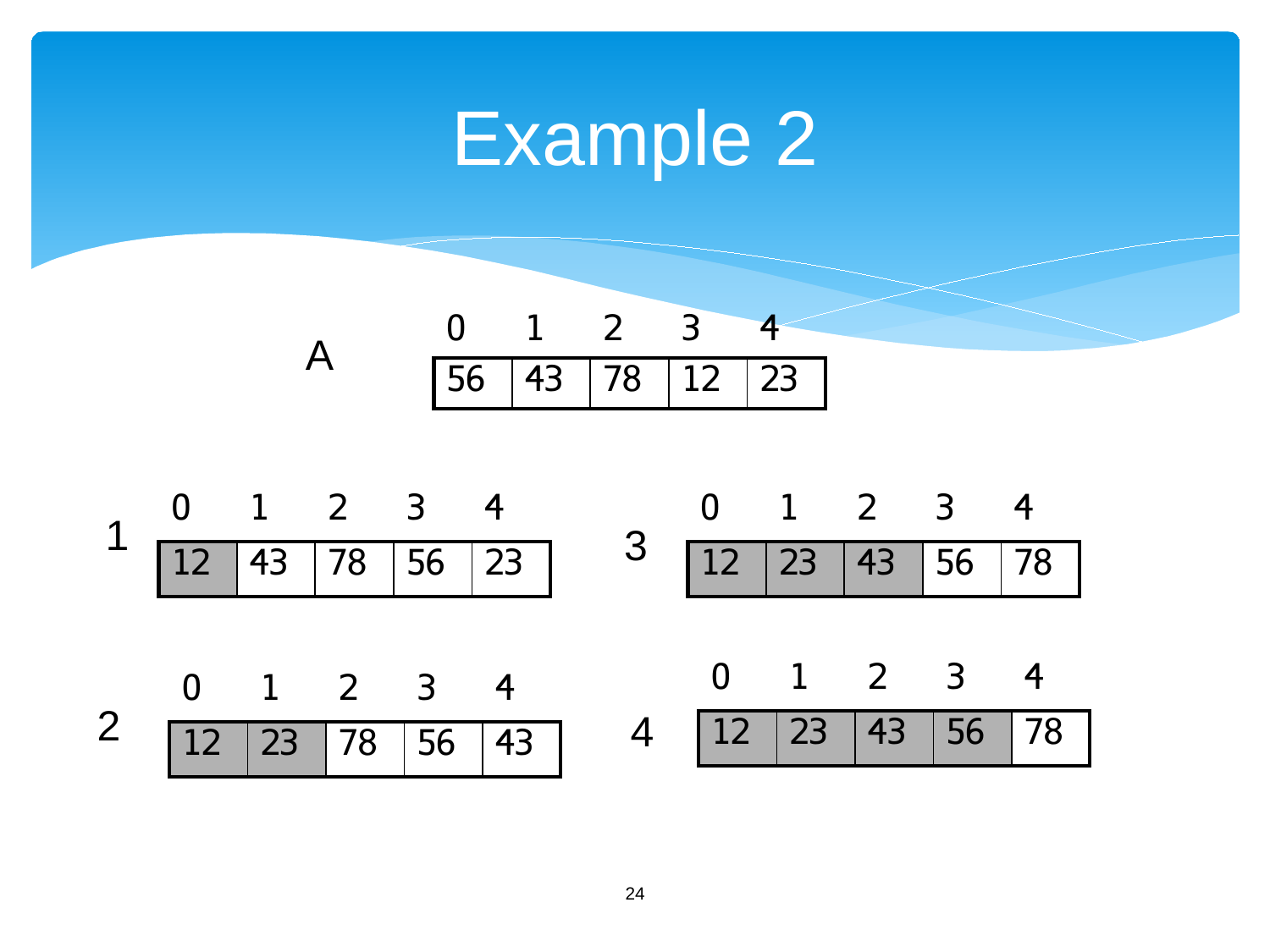

# Example 2
| 0 | 1 | 2 | 3 | 4 |
| --- | --- | --- | --- | --- |
| 56 | 43 | 78 | 12 | 23 |
A
| 0 | 1 | 2 | 3 | 4 |
| --- | --- | --- | --- | --- |
| 12 | 43 | 78 | 56 | 23 |
| 0 | 1 | 2 | 3 | 4 |
| --- | --- | --- | --- | --- |
| 12 | 23 | 43 | 56 | 78 |
1
3
| 0 | 1 | 2 | 3 | 4 |
| --- | --- | --- | --- | --- |
| 12 | 23 | 43 | 56 | 78 |
| 0 | 1 | 2 | 3 | 4 |
| --- | --- | --- | --- | --- |
| 12 | 23 | 78 | 56 | 43 |
2
4
24